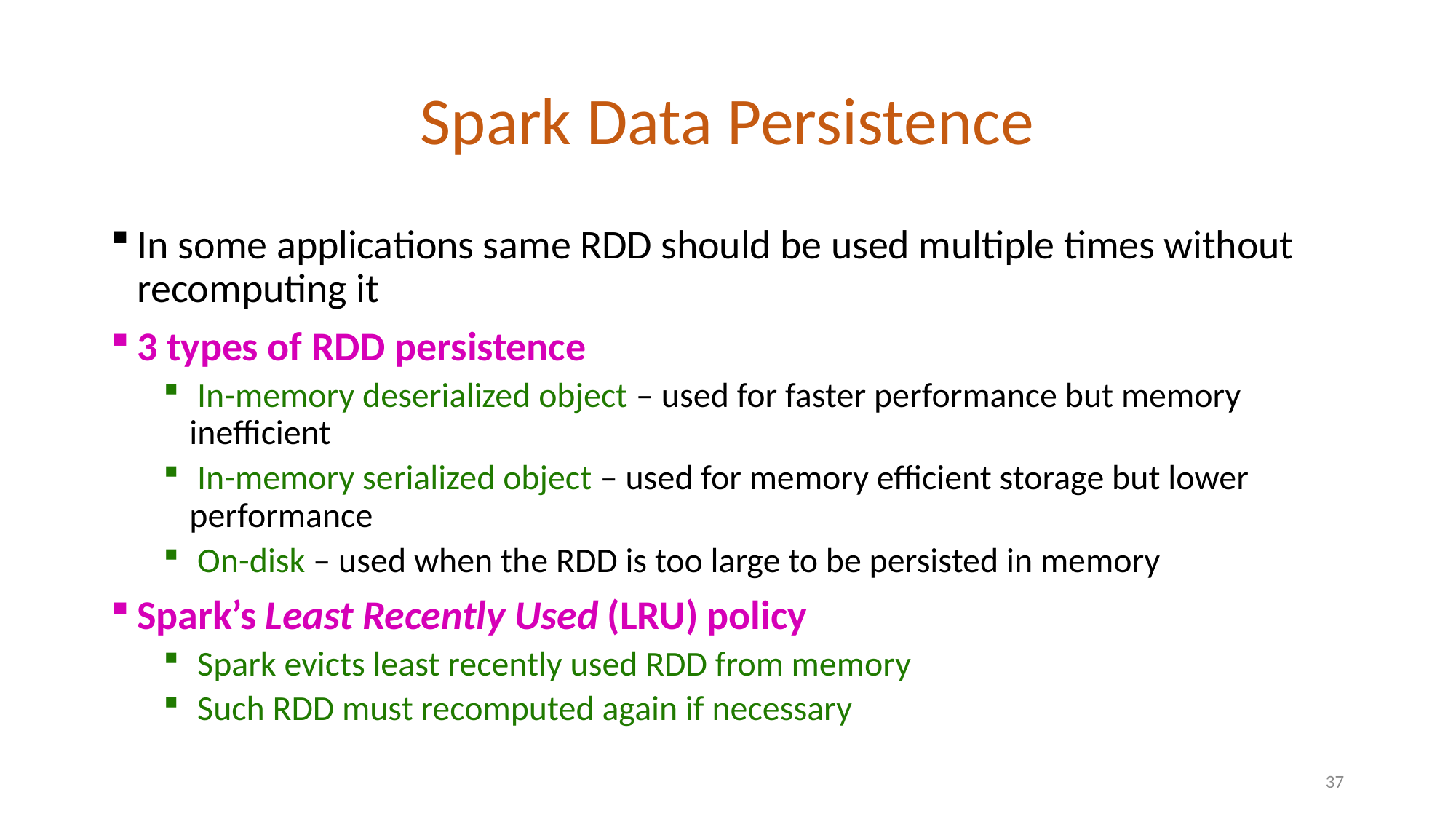

# Spark Data Persistence
In some applications same RDD should be used multiple times without recomputing it
3 types of RDD persistence
 In-memory deserialized object – used for faster performance but memory inefficient
 In-memory serialized object – used for memory efficient storage but lower performance
 On-disk – used when the RDD is too large to be persisted in memory
Spark’s Least Recently Used (LRU) policy
 Spark evicts least recently used RDD from memory
 Such RDD must recomputed again if necessary
37